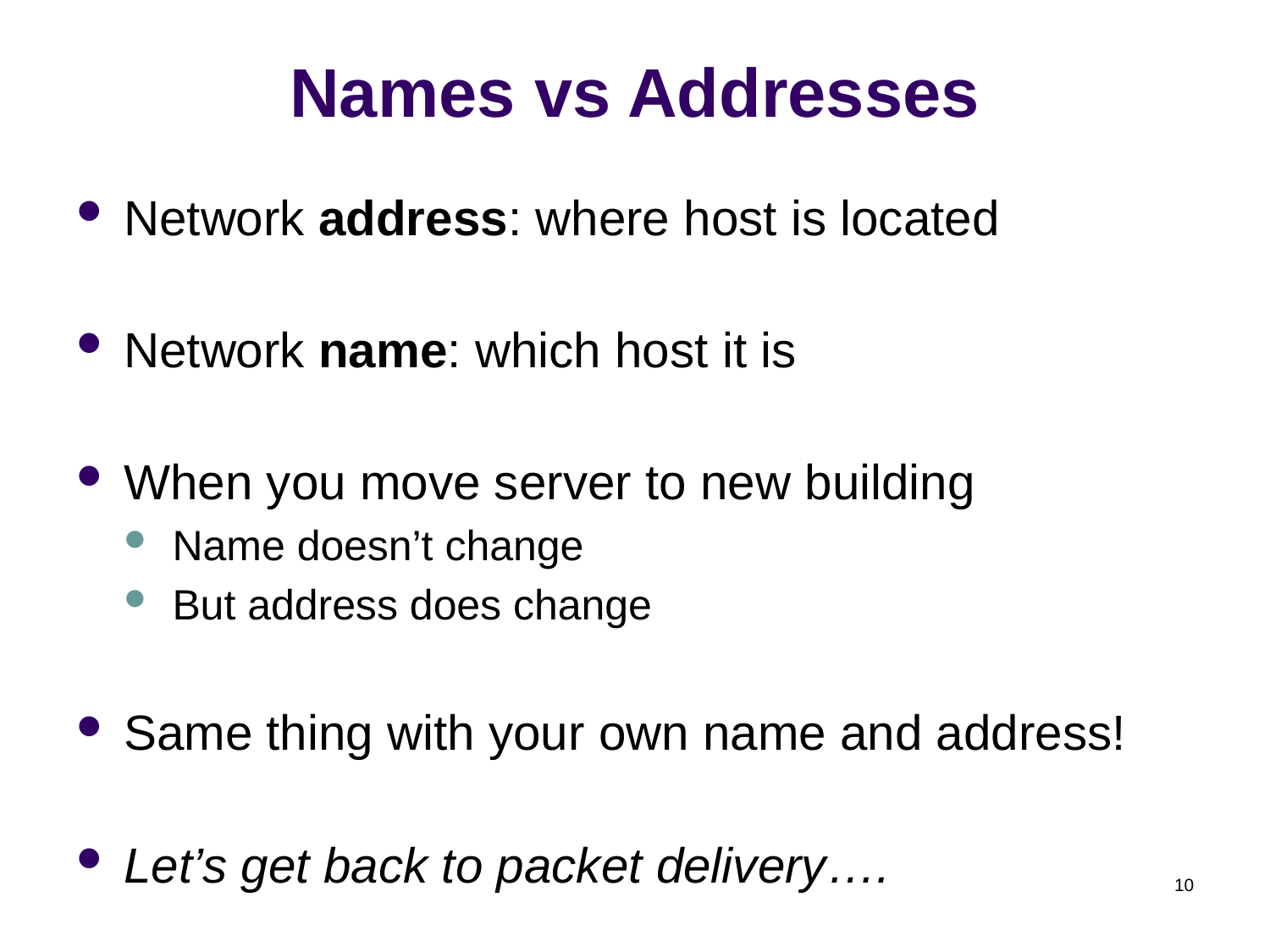

# Names vs Addresses
Network address: where host is located

Network name: which host it is

When you move server to new building
Name doesn’t change
But address does change

Same thing with your own name and address!

Let’s get back to packet delivery….
10